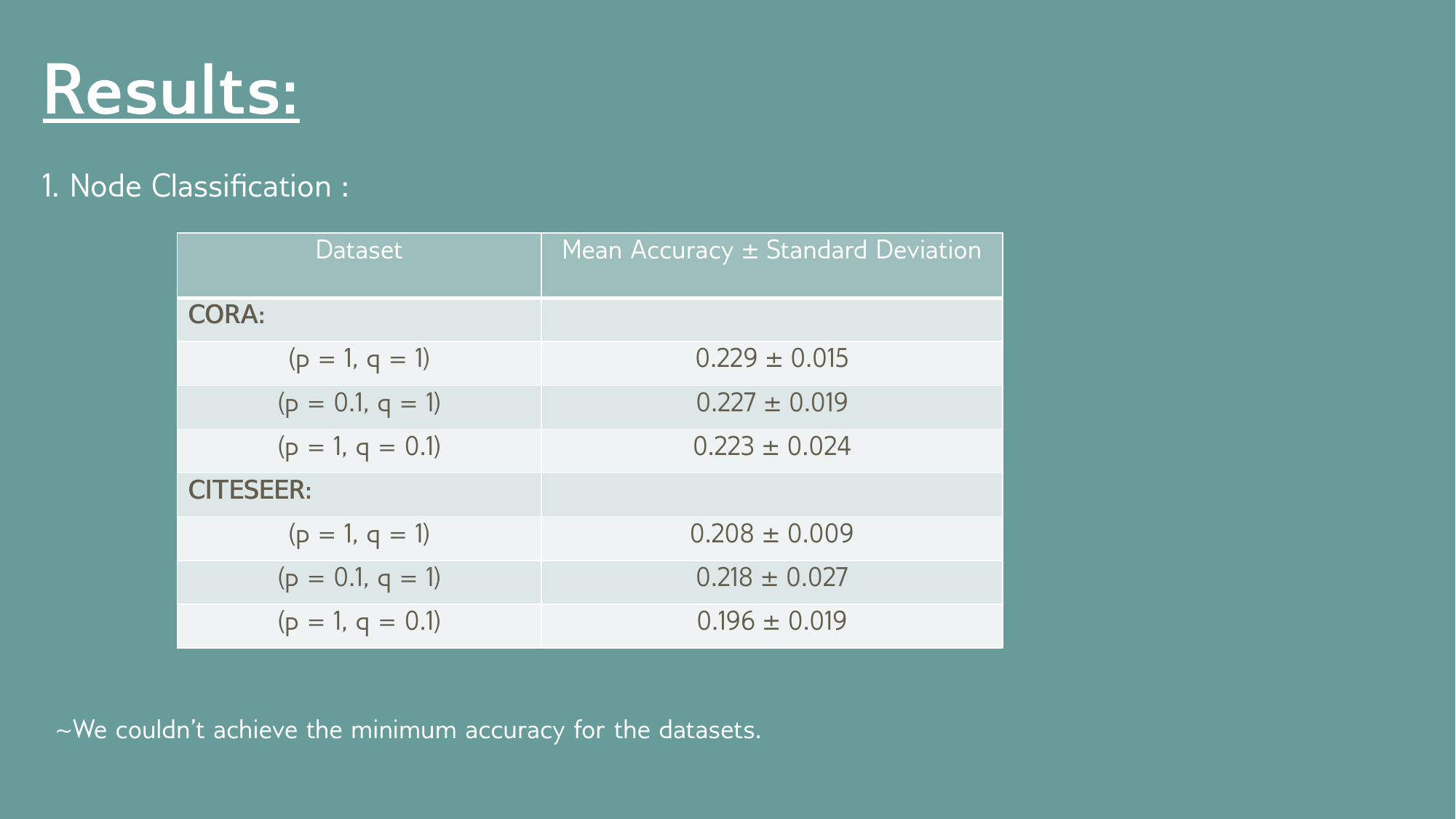

Results:
1. Node Classification :
| Dataset | Mean Accuracy ± Standard Deviation |
| --- | --- |
| CORA: |  |
| (p = 1, q = 1) | 0.229 ± 0.015 |
| (p = 0.1, q = 1) | 0.227 ± 0.019 |
| (p = 1, q = 0.1) | 0.223 ± 0.024 |
| CITESEER: |  |
| (p = 1, q = 1) | 0.208 ± 0.009 |
| (p = 0.1, q = 1) | 0.218 ± 0.027 |
| (p = 1, q = 0.1) | 0.196 ± 0.019 |

~We couldn’t achieve the minimum accuracy for the datasets.